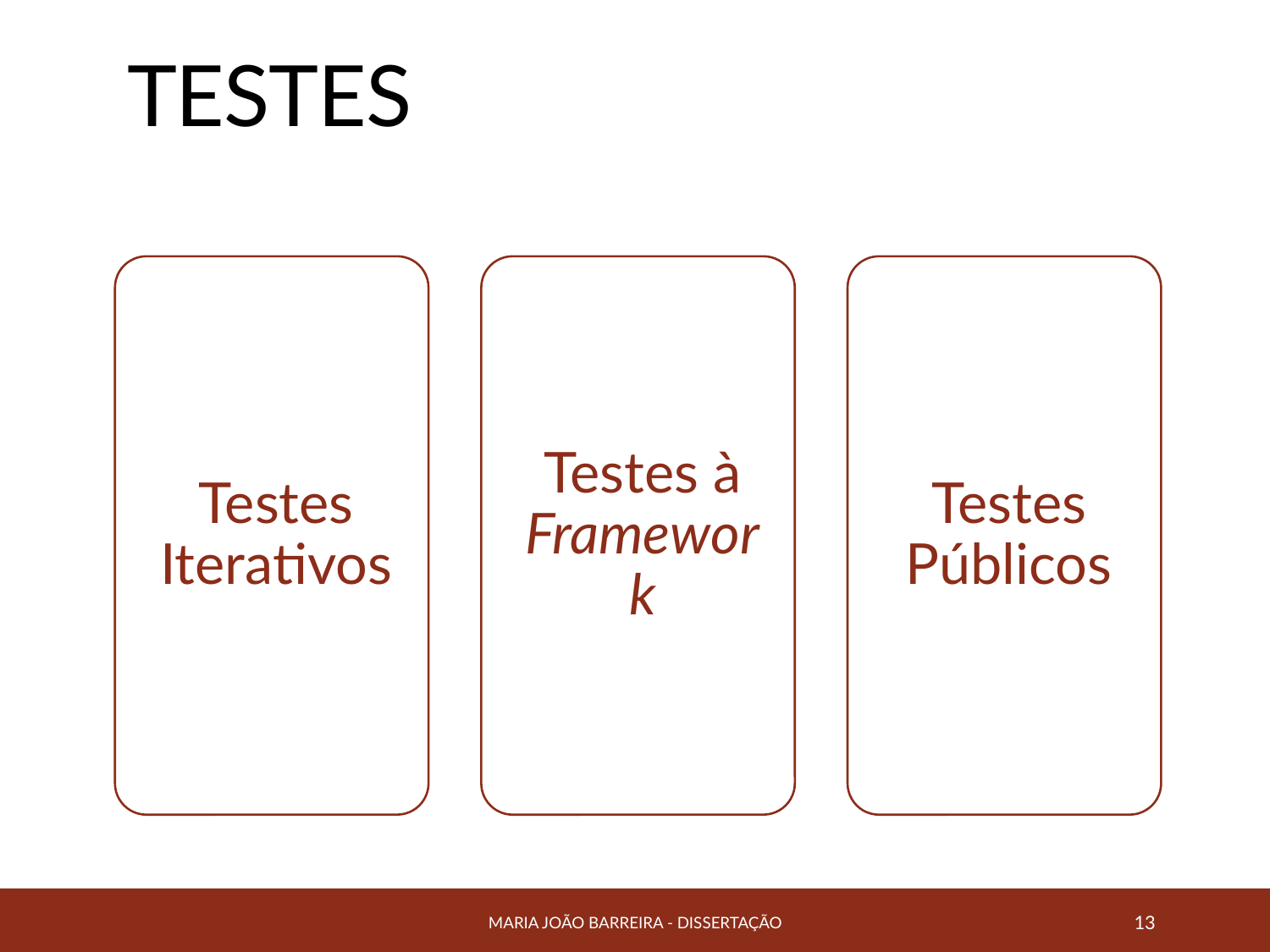

# Testes
Testes Iterativos
Testes à Framework
Testes Públicos
Maria João Barreira - DISSERTAÇÃO
13